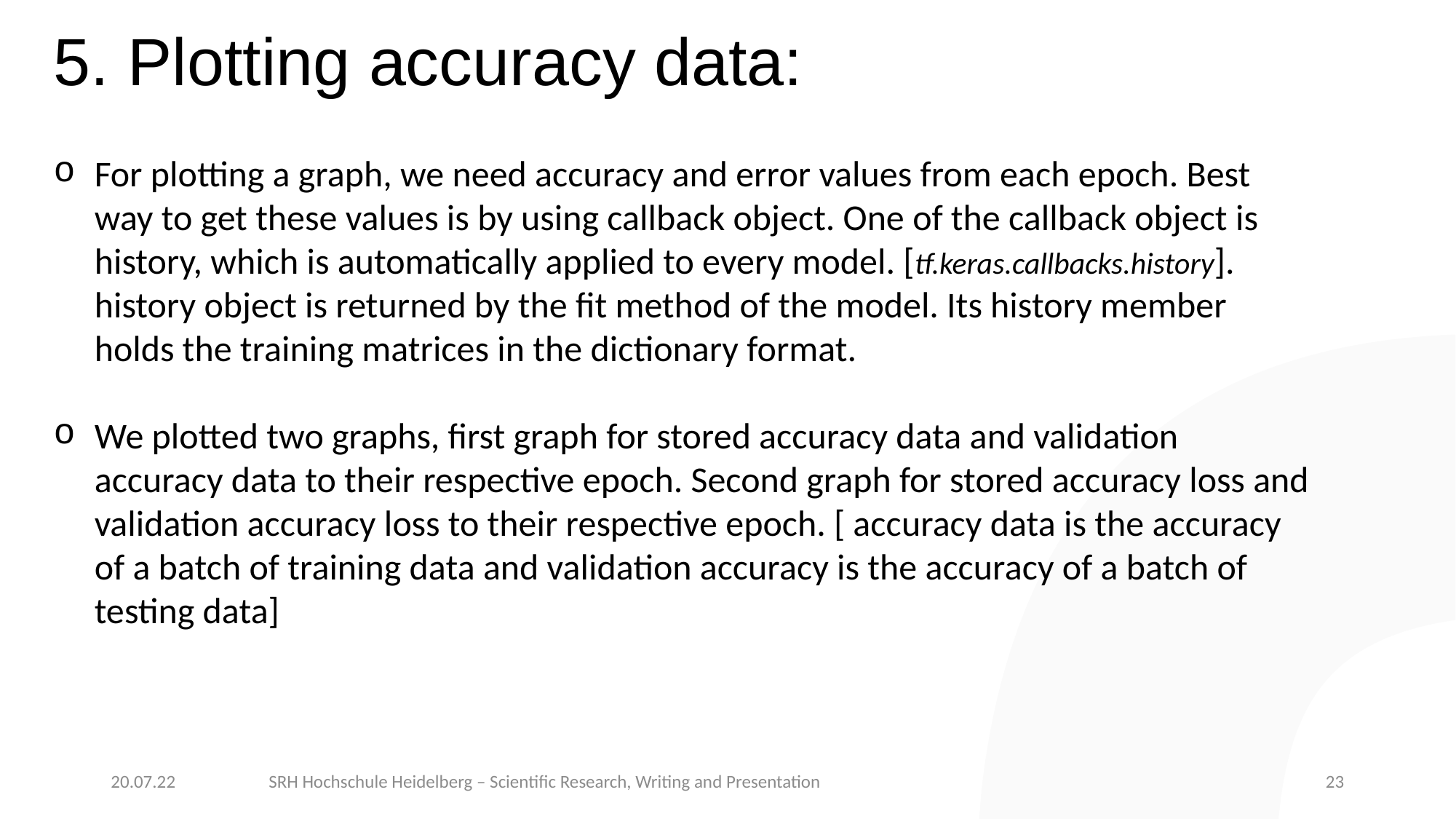

# 5. Plotting accuracy data:
For plotting a graph, we need accuracy and error values from each epoch. Best way to get these values is by using callback object. One of the callback object is history, which is automatically applied to every model. [tf.keras.callbacks.history]. history object is returned by the fit method of the model. Its history member holds the training matrices in the dictionary format.

We plotted two graphs, first graph for stored accuracy data and validation accuracy data to their respective epoch. Second graph for stored accuracy loss and validation accuracy loss to their respective epoch. [ accuracy data is the accuracy of a batch of training data and validation accuracy is the accuracy of a batch of testing data]

20.07.22
SRH Hochschule Heidelberg – Scientific Research, Writing and Presentation
23